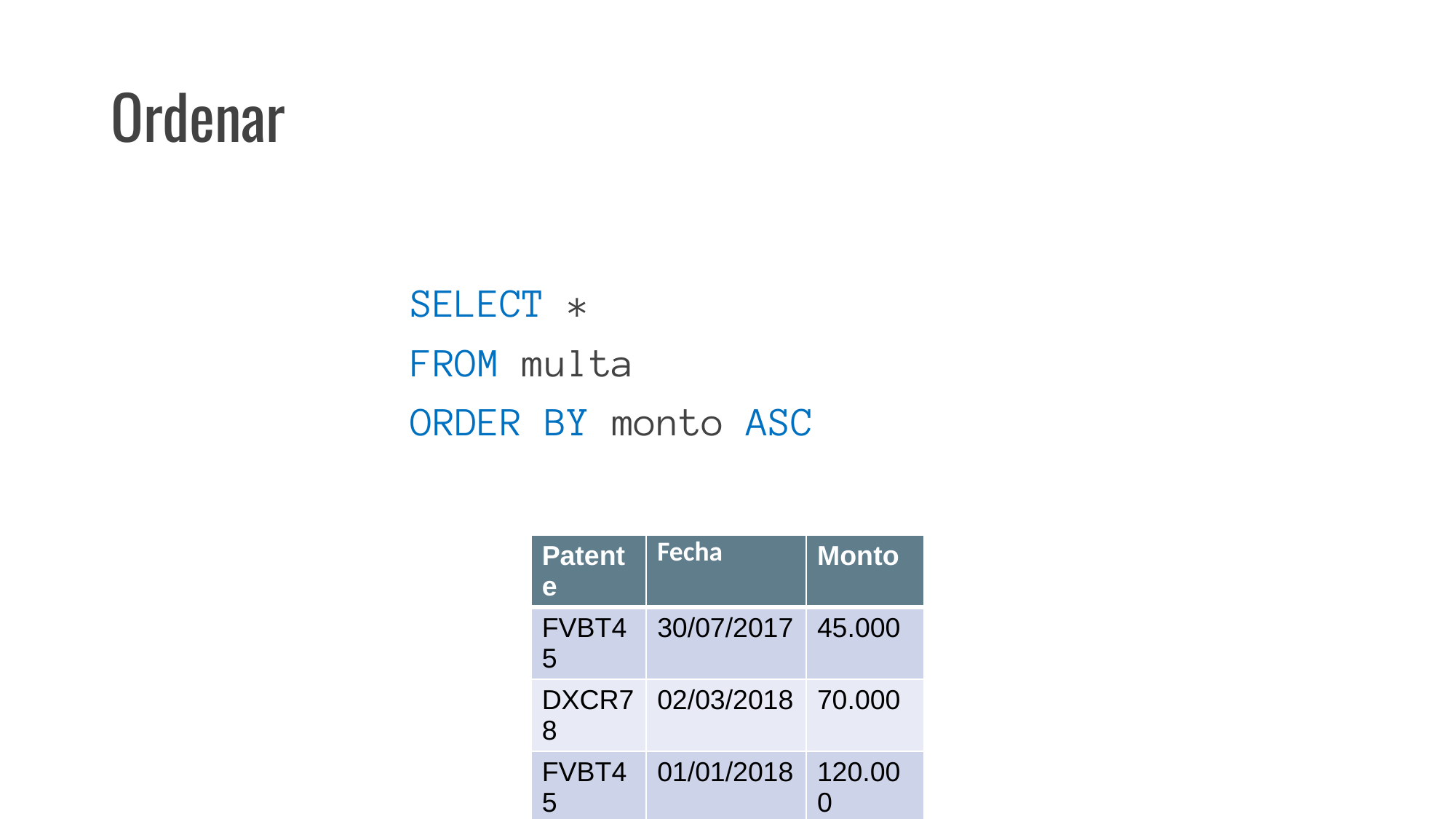

# Ordenar
SELECT *
FROM multa
ORDER BY monto ASC
| Patente | Fecha | Monto |
| --- | --- | --- |
| FVBT45 | 30/07/2017 | 45.000 |
| DXCR78 | 02/03/2018 | 70.000 |
| FVBT45 | 01/01/2018 | 120.000 |